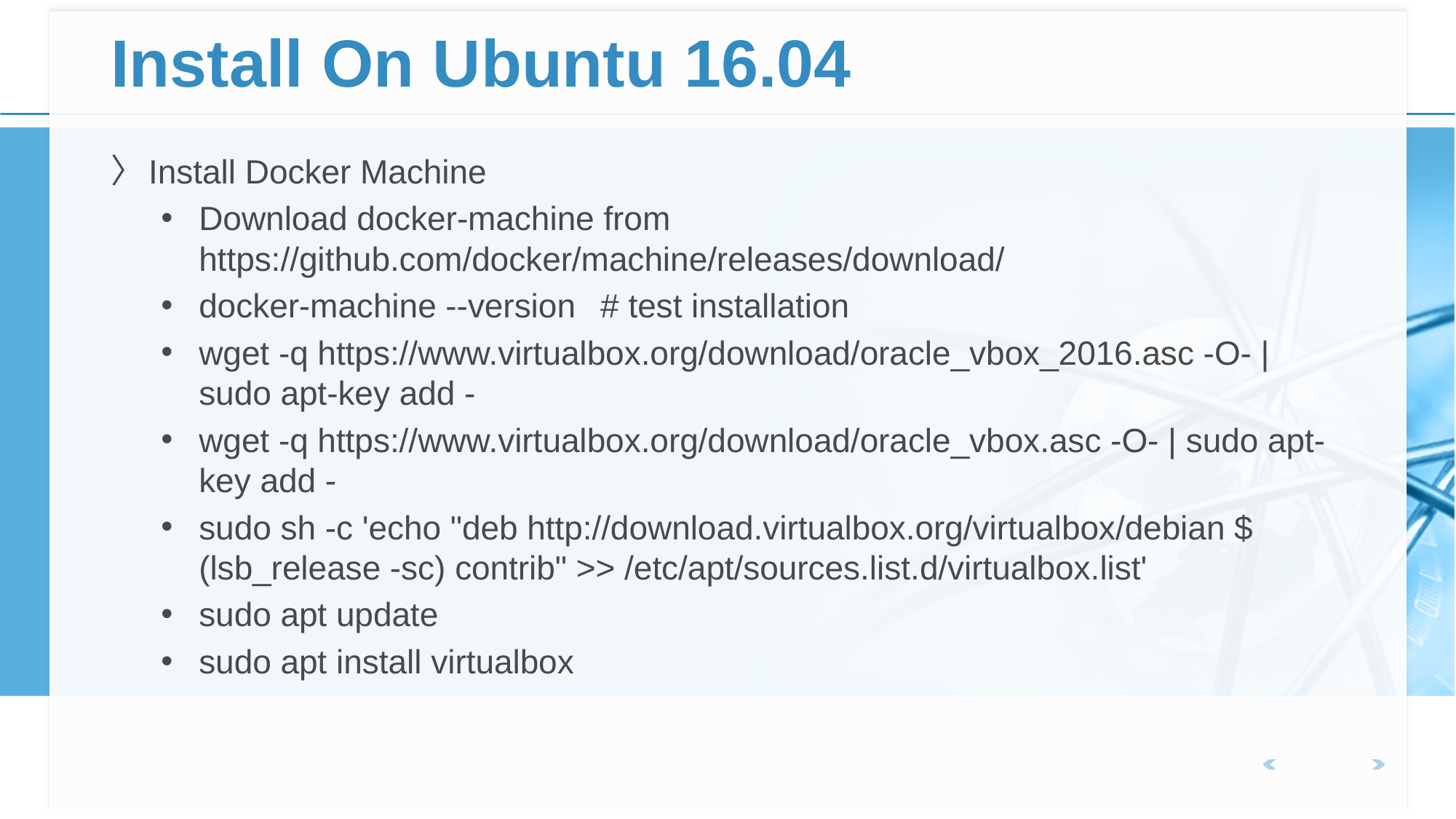

# Install On Ubuntu 16.04
Install Docker Machine
Download docker-machine from https://github.com/docker/machine/releases/download/
docker-machine --version	# test installation
wget -q https://www.virtualbox.org/download/oracle_vbox_2016.asc -O- | sudo apt-key add -
wget -q https://www.virtualbox.org/download/oracle_vbox.asc -O- | sudo apt-key add -
sudo sh -c 'echo "deb http://download.virtualbox.org/virtualbox/debian $(lsb_release -sc) contrib" >> /etc/apt/sources.list.d/virtualbox.list'
sudo apt update
sudo apt install virtualbox